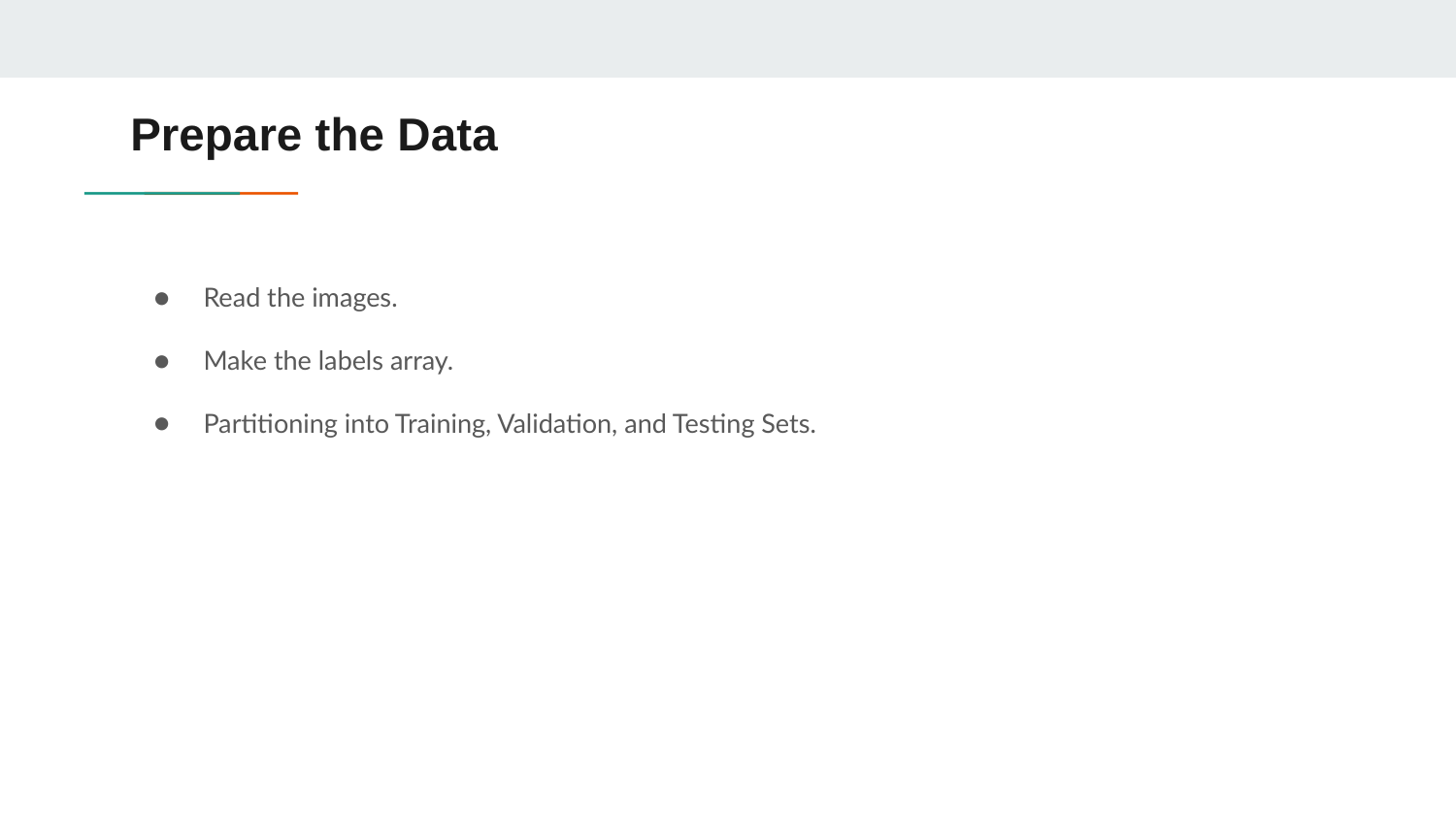

# Prepare the Data
Read the images.
Make the labels array.
Partitioning into Training, Validation, and Testing Sets.